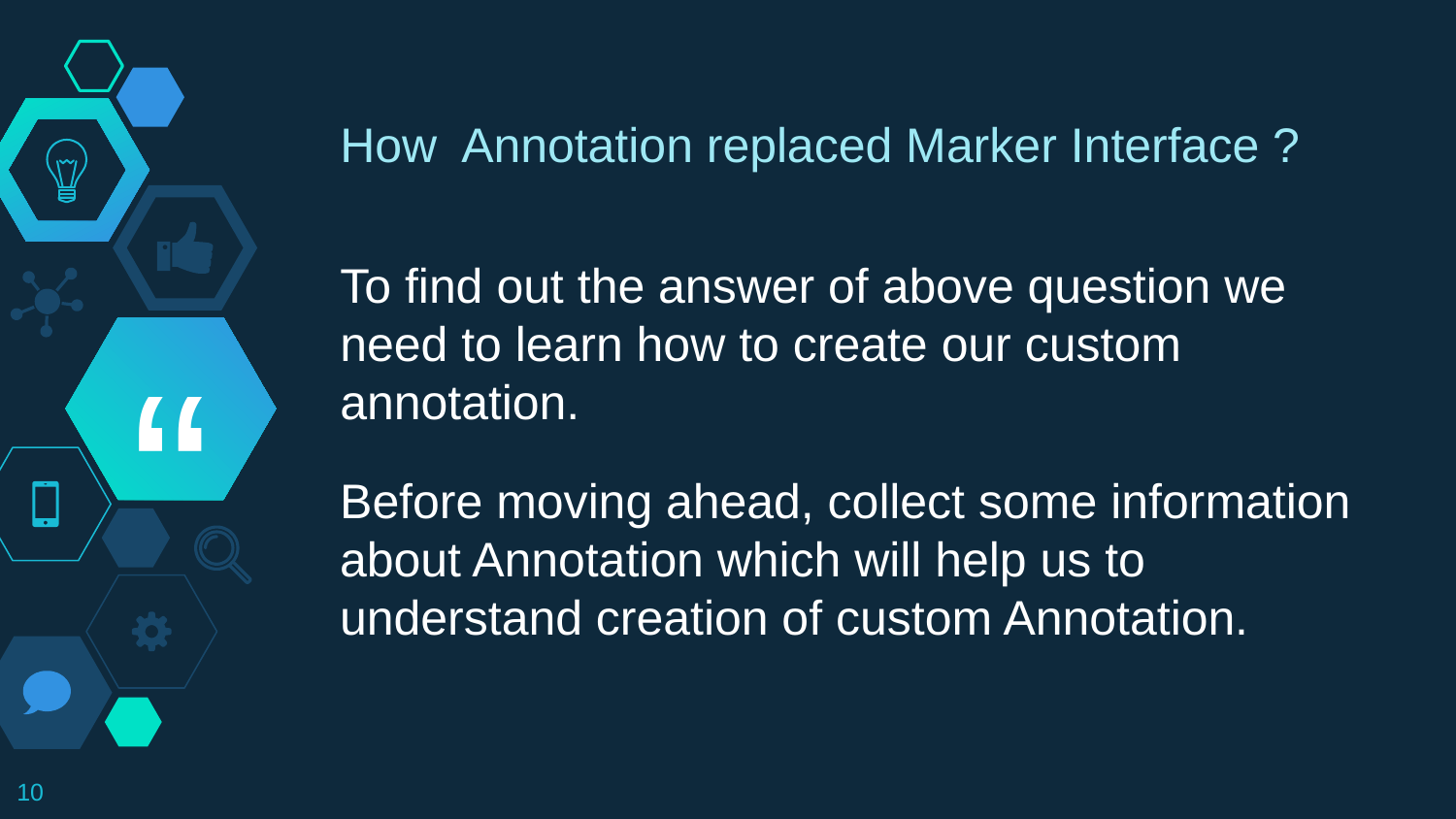

How  Annotation replaced Marker Interface ?

To find out the answer of above question we need to learn how to create our custom annotation.
Before moving ahead, collect some information about Annotation which will help us to understand creation of custom Annotation.
10